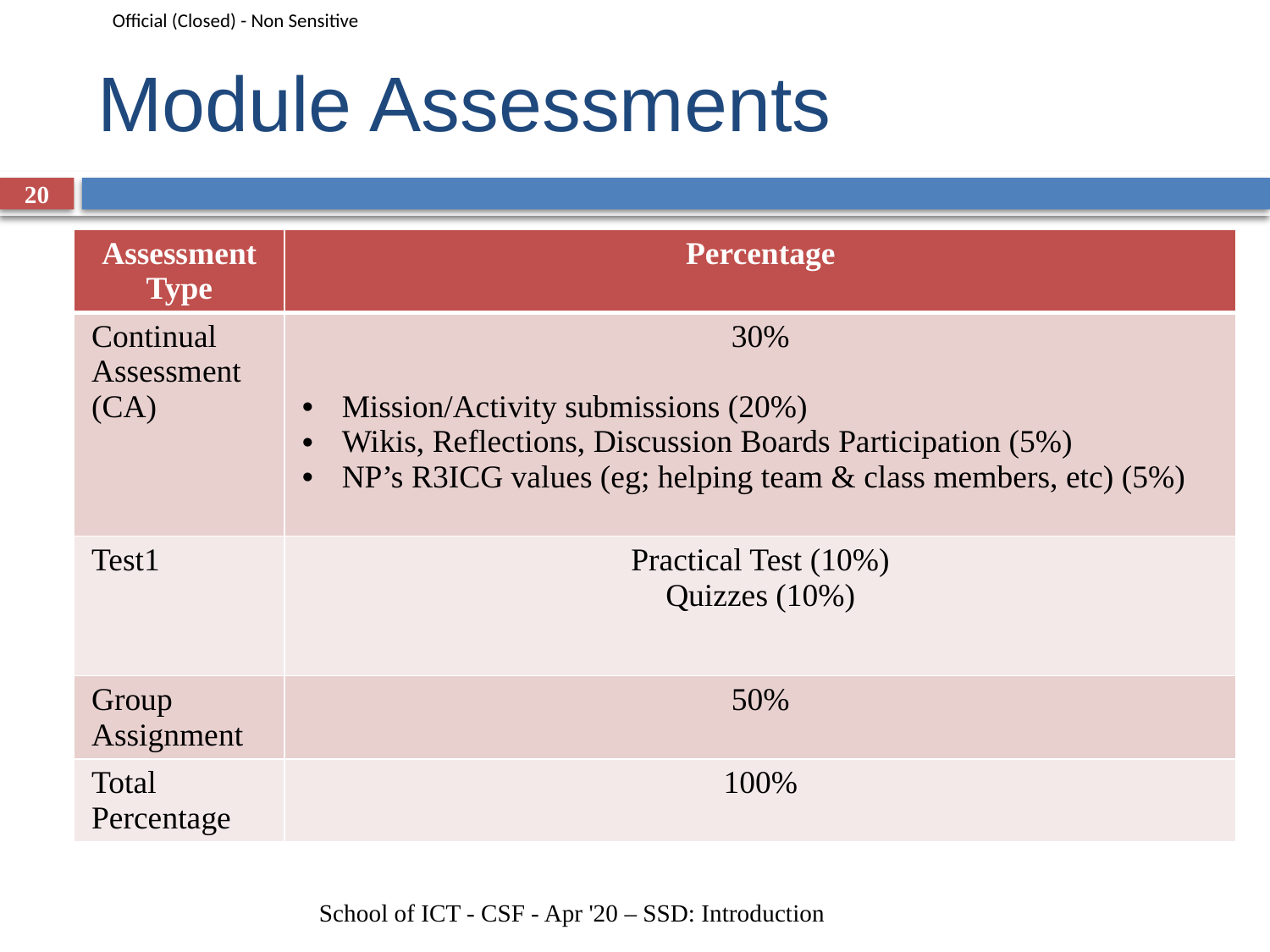

# Module Assessments
20
| Assessment Type | Percentage |
| --- | --- |
| Continual Assessment (CA) | 30% Mission/Activity submissions (20%) Wikis, Reflections, Discussion Boards Participation (5%) NP’s R3ICG values (eg; helping team & class members, etc) (5%) |
| Test1 | Practical Test (10%) Quizzes (10%) |
| Group Assignment | 50% |
| Total Percentage | 100% |
School of ICT - CSF - Apr '20 – SSD: Introduction